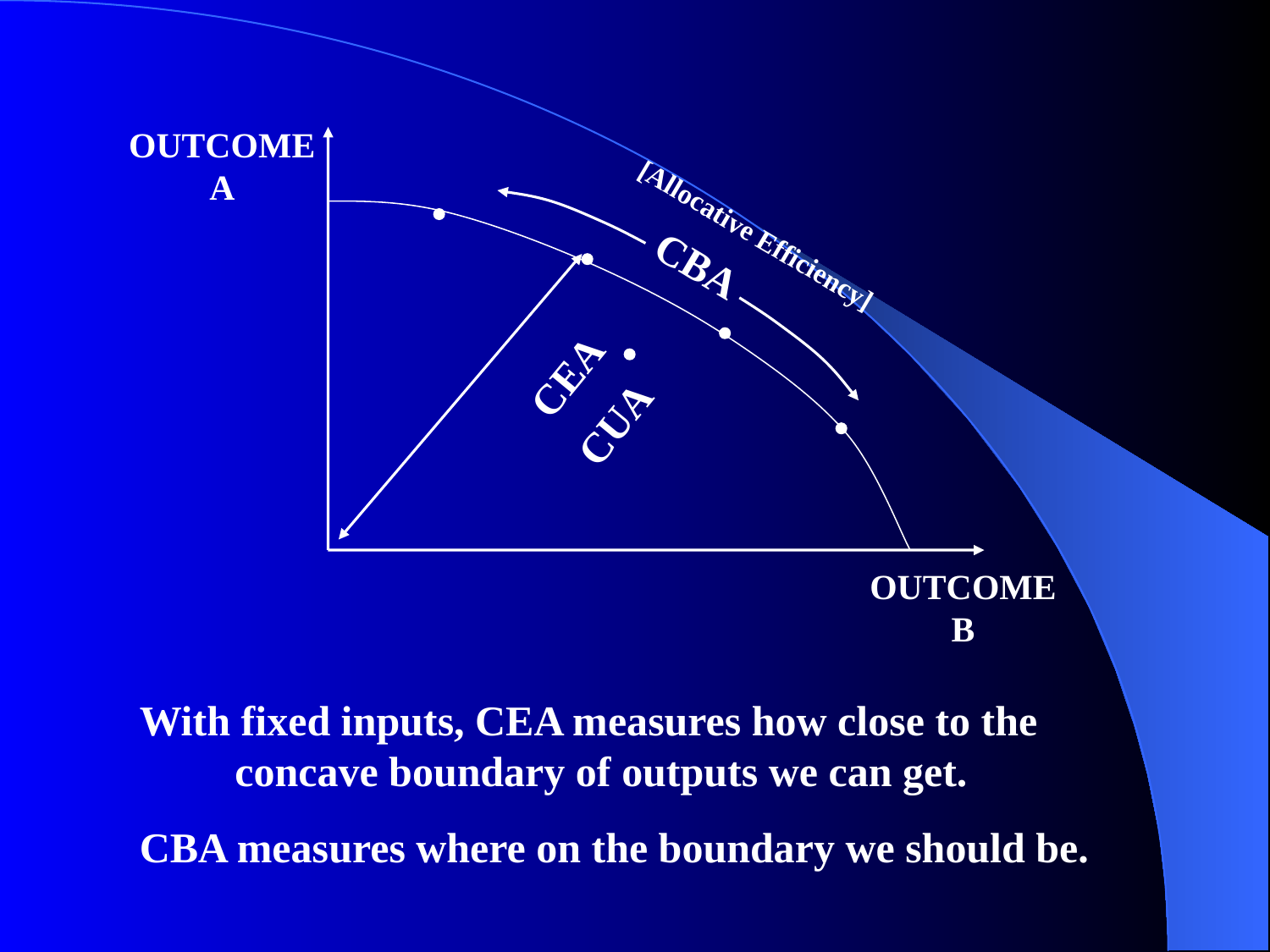

OUTCOME
A

CBA
[Allocative Efficiency]

CEA

CUA

OUTCOME
B
With fixed inputs, CEA measures how close to the
         concave boundary of outputs we can get.
CBA measures where on the boundary we should be.